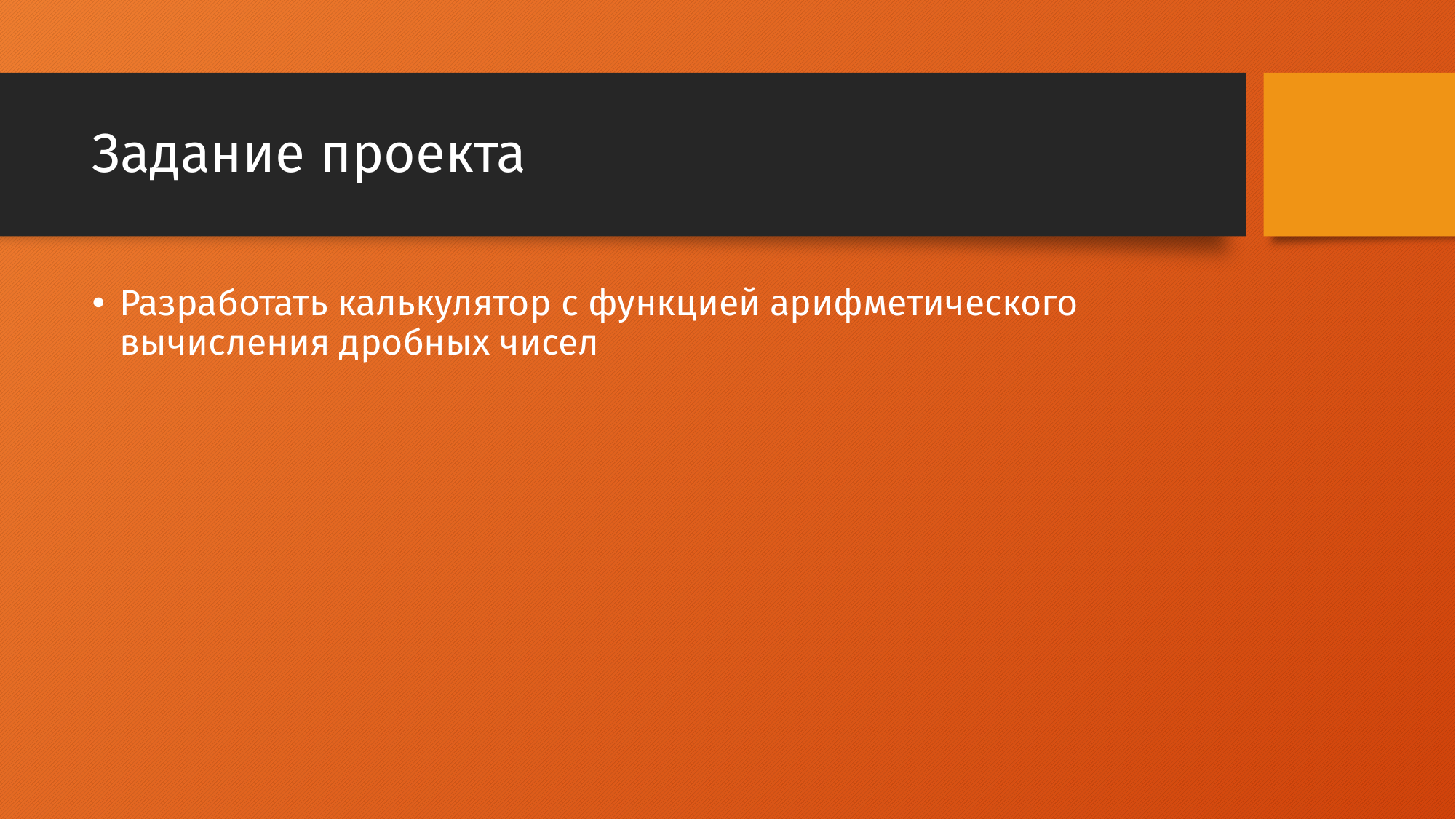

# Задание проекта
Разработать калькулятор с функцией арифметического вычисления дробных чисел